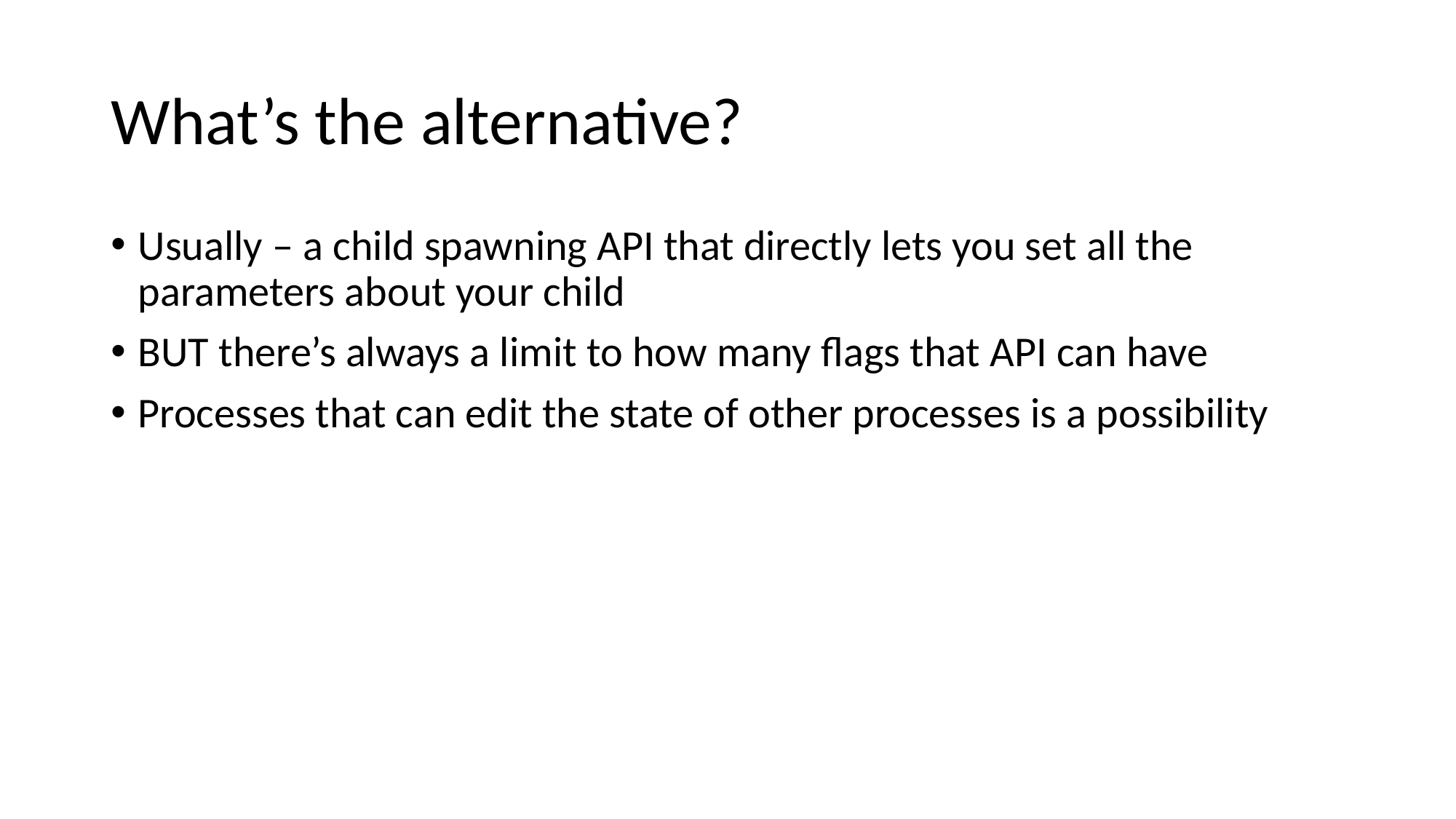

# What’s the alternative?
Usually – a child spawning API that directly lets you set all the parameters about your child
BUT there’s always a limit to how many flags that API can have
Processes that can edit the state of other processes is a possibility